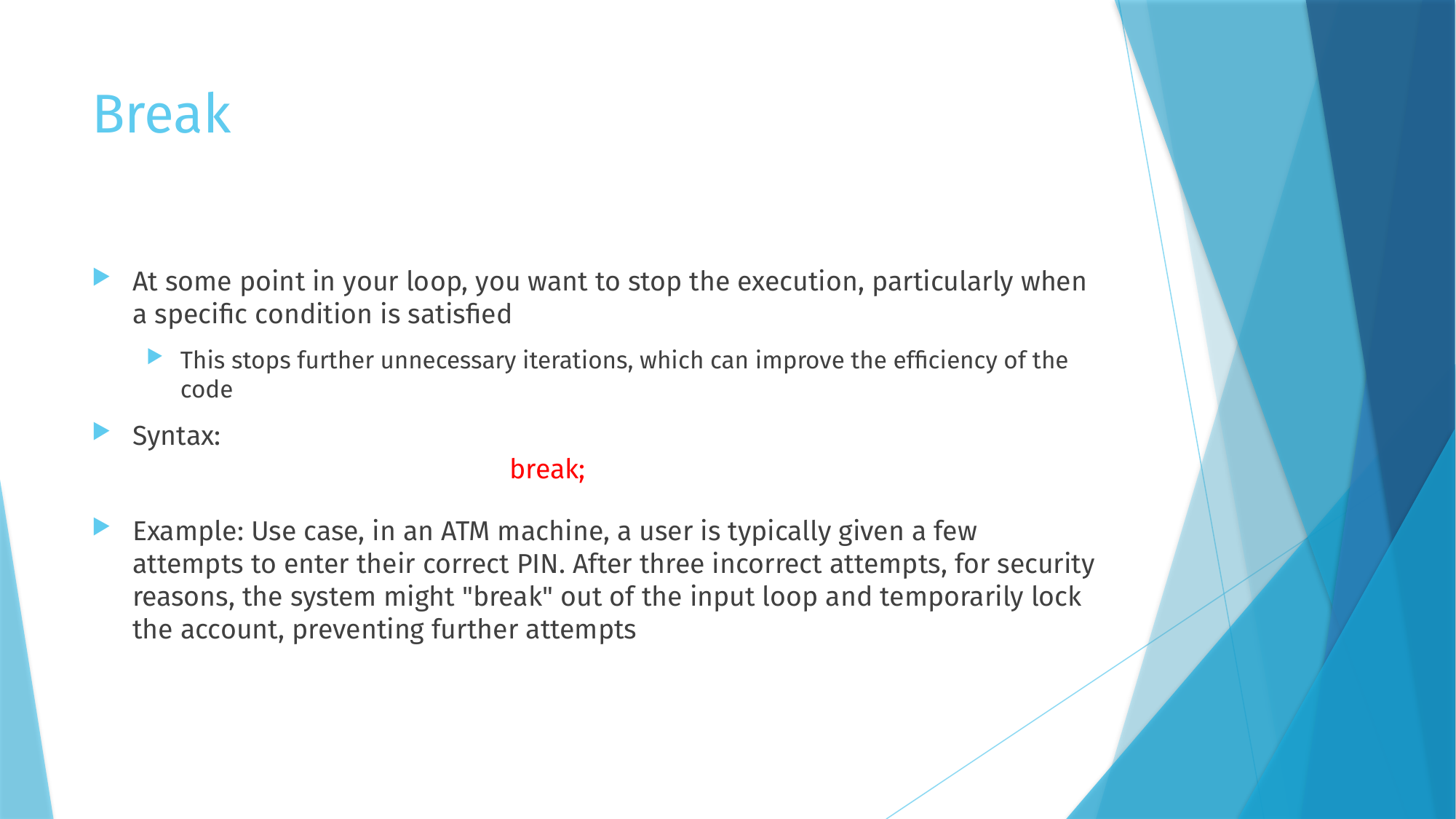

# Break
At some point in your loop, you want to stop the execution, particularly when a specific condition is satisfied
This stops further unnecessary iterations, which can improve the efficiency of the code
Syntax:

Example: Use case, in an ATM machine, a user is typically given a few attempts to enter their correct PIN. After three incorrect attempts, for security reasons, the system might "break" out of the input loop and temporarily lock the account, preventing further attempts
break;